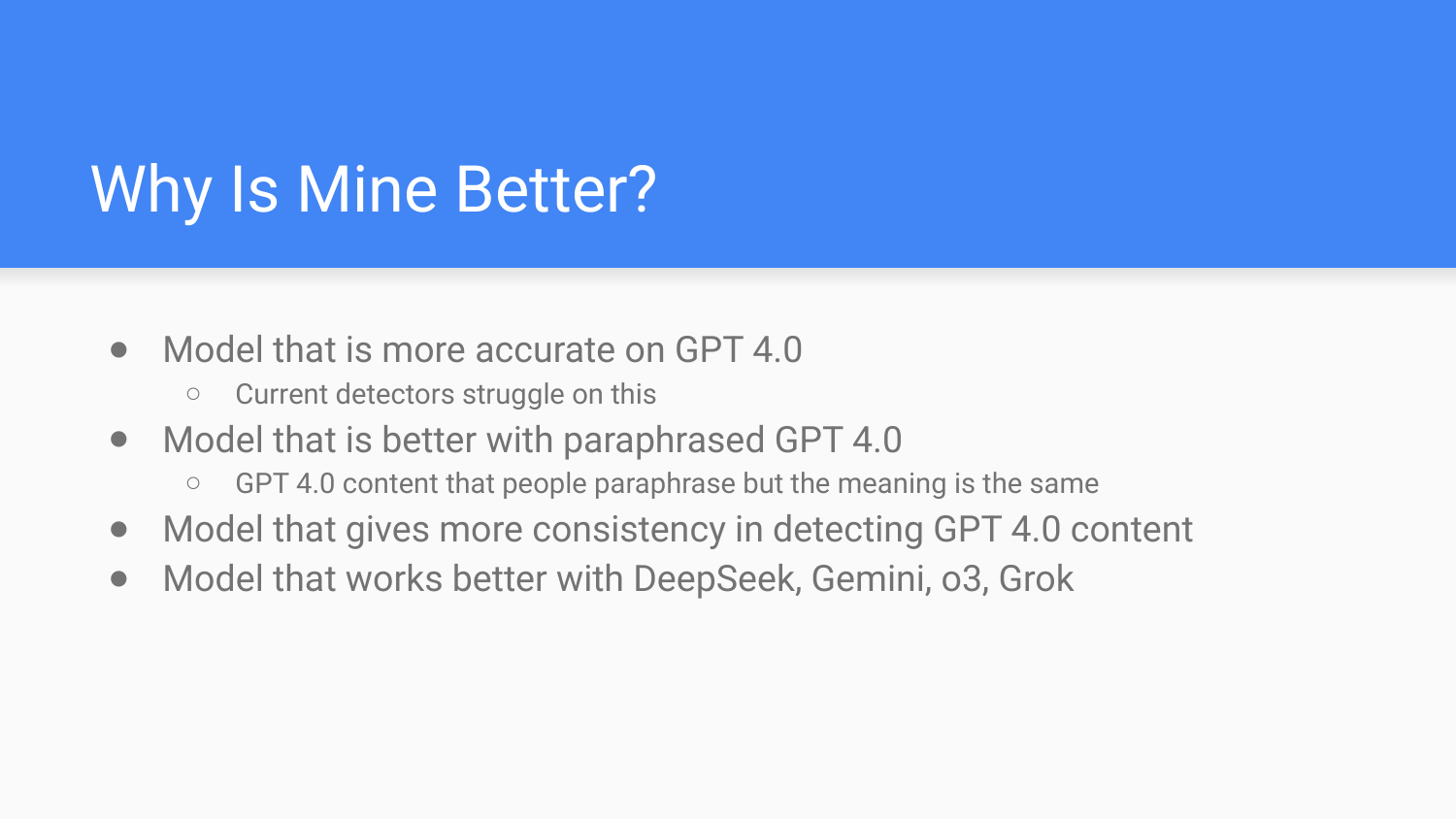

# Why Is Mine Better?
Model that is more accurate on GPT 4.0
Current detectors struggle on this
Model that is better with paraphrased GPT 4.0
GPT 4.0 content that people paraphrase but the meaning is the same
Model that gives more consistency in detecting GPT 4.0 content
Model that works better with DeepSeek, Gemini, o3, Grok